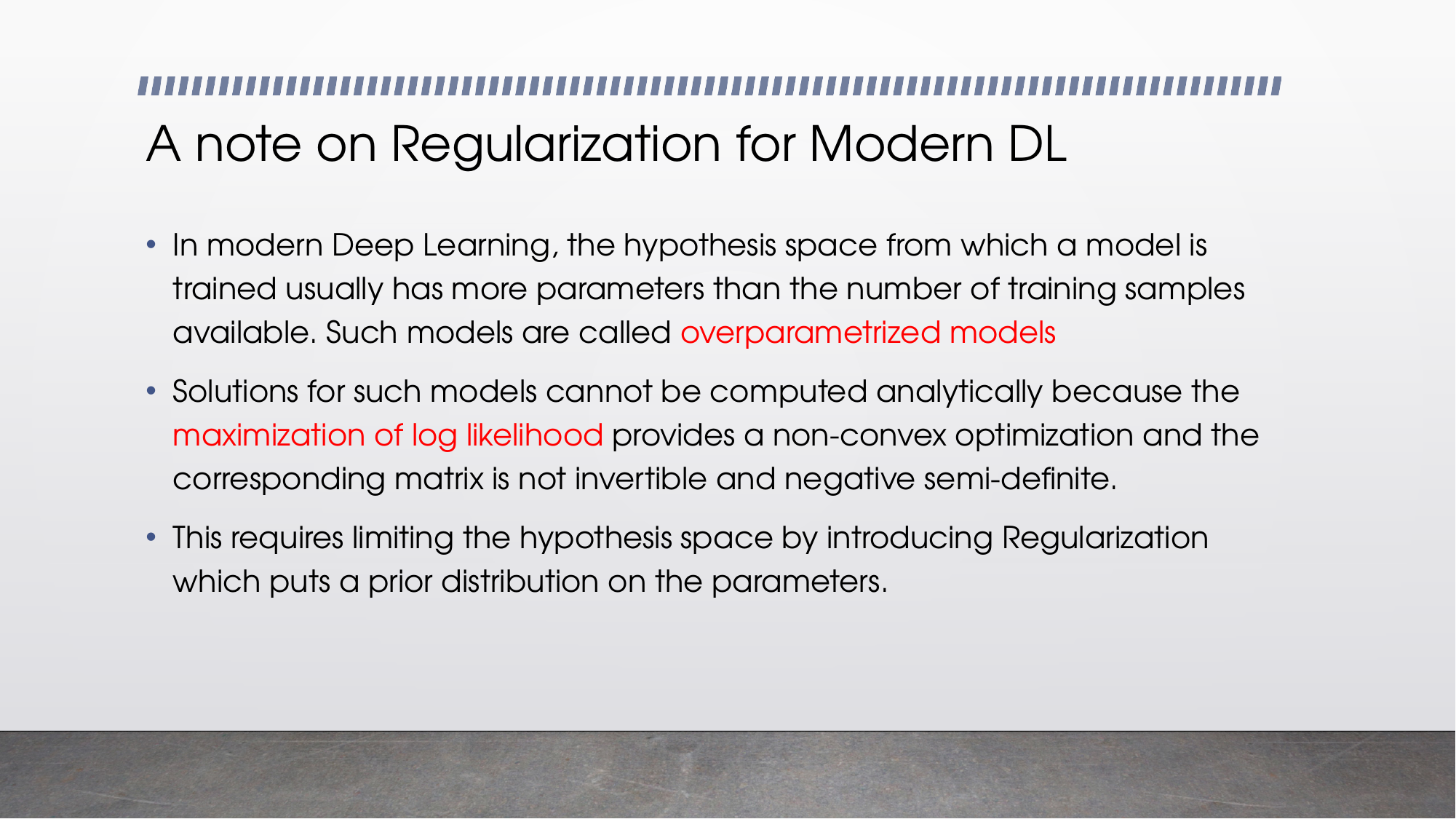

# A note on Regularization for Modern DL
In modern Deep Learning, the hypothesis space from which a model is trained usually has more parameters than the number of training samples available. Such models are called overparametrized models
Solutions for such models cannot be computed analytically because the maximization of log likelihood provides a non-convex optimization and the corresponding matrix is not invertible and negative semi-definite.
This requires limiting the hypothesis space by introducing Regularization which puts a prior distribution on the parameters.